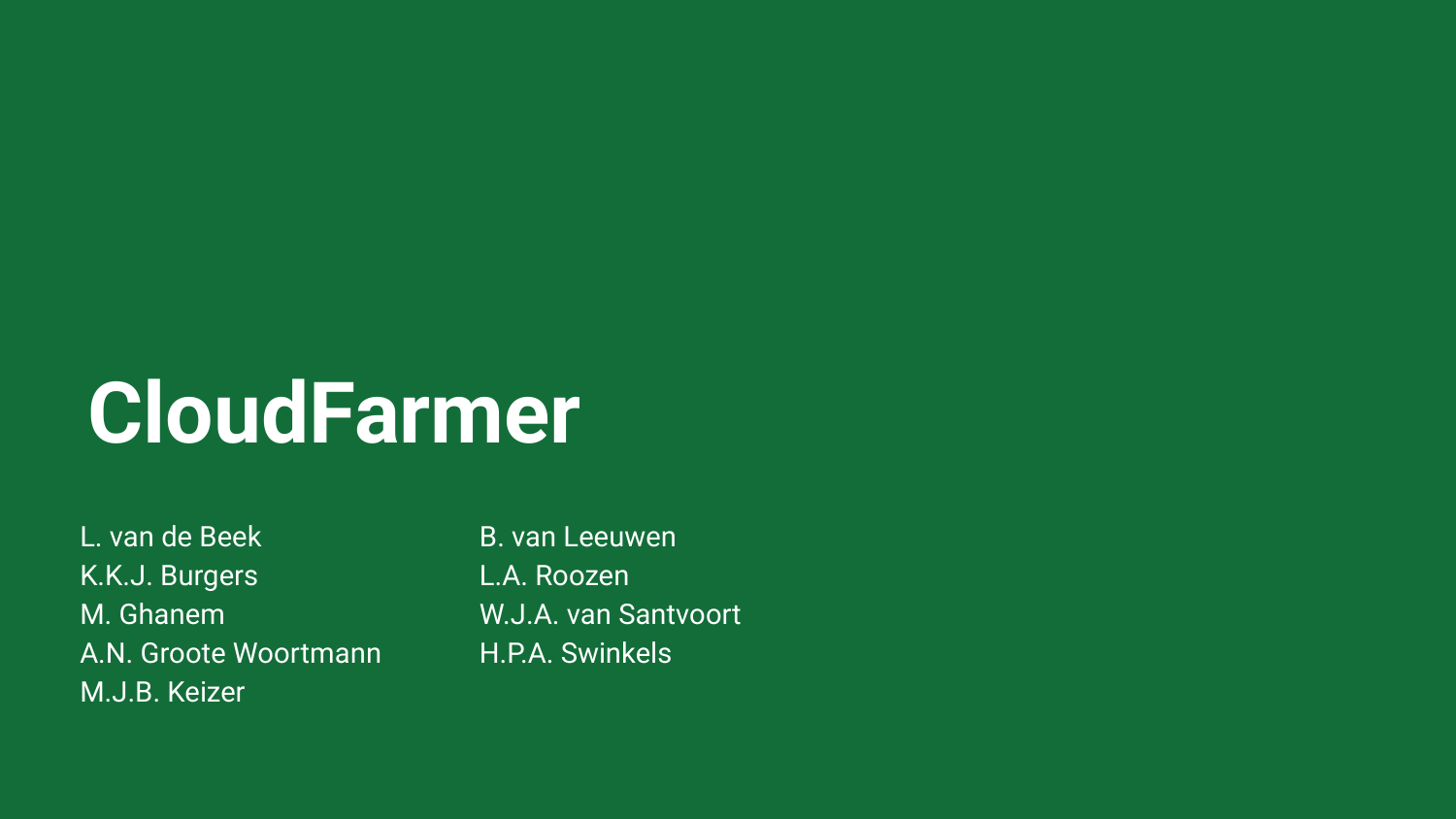

# CloudFarmer
L. van de Beek
K.K.J. Burgers
M. Ghanem
A.N. Groote Woortmann
M.J.B. Keizer
B. van Leeuwen
L.A. Roozen
W.J.A. van Santvoort
H.P.A. Swinkels